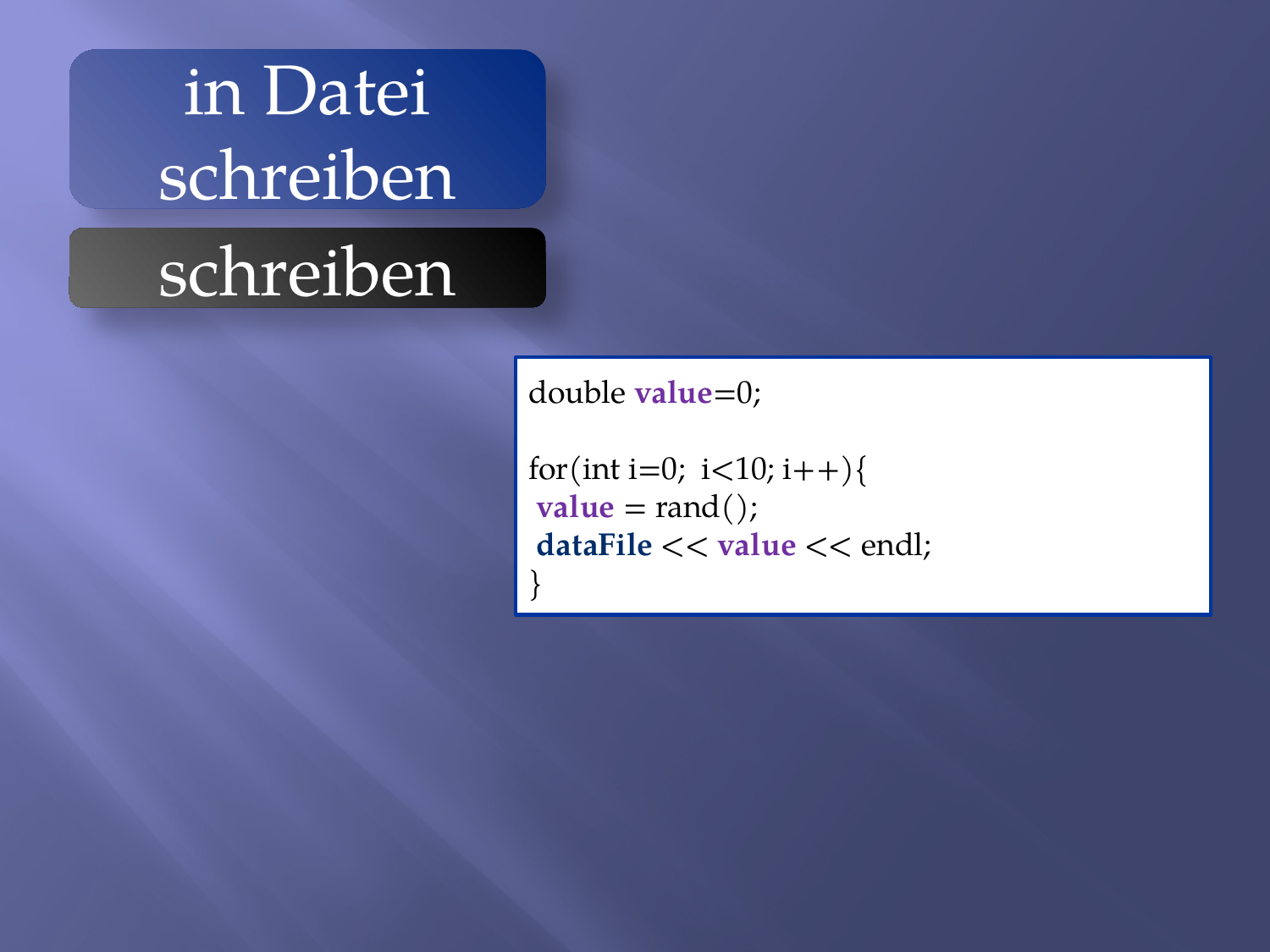

in Datei schreiben
schreiben
double value=0;

for(int i=0;  i<10; i++){
 value = rand();
 dataFile << value << endl;
}